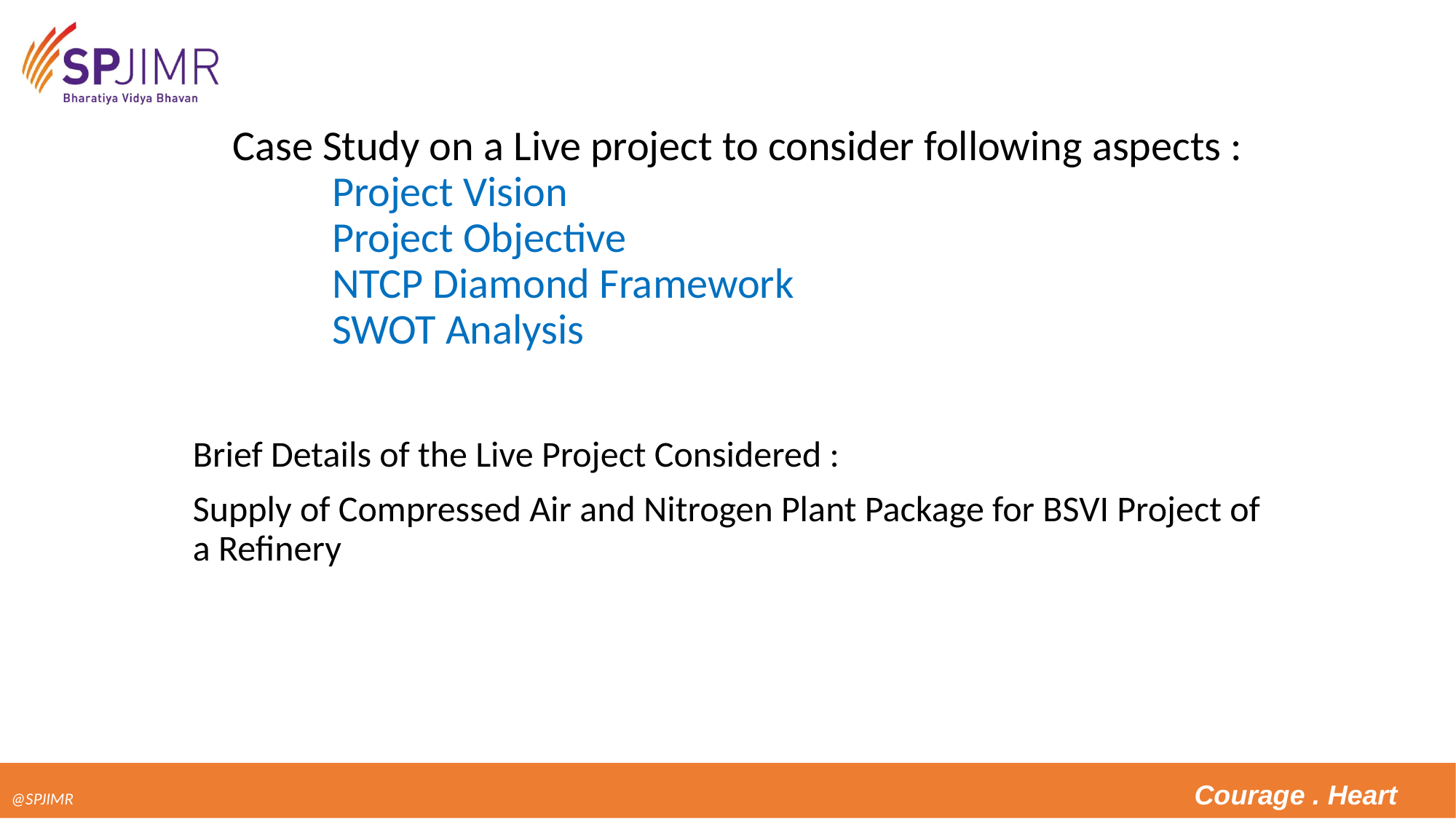

# Case Study on a Live project to consider following aspects : Project Vision Project Objective NTCP Diamond Framework SWOT Analysis
Brief Details of the Live Project Considered :
Supply of Compressed Air and Nitrogen Plant Package for BSVI Project of a Refinery